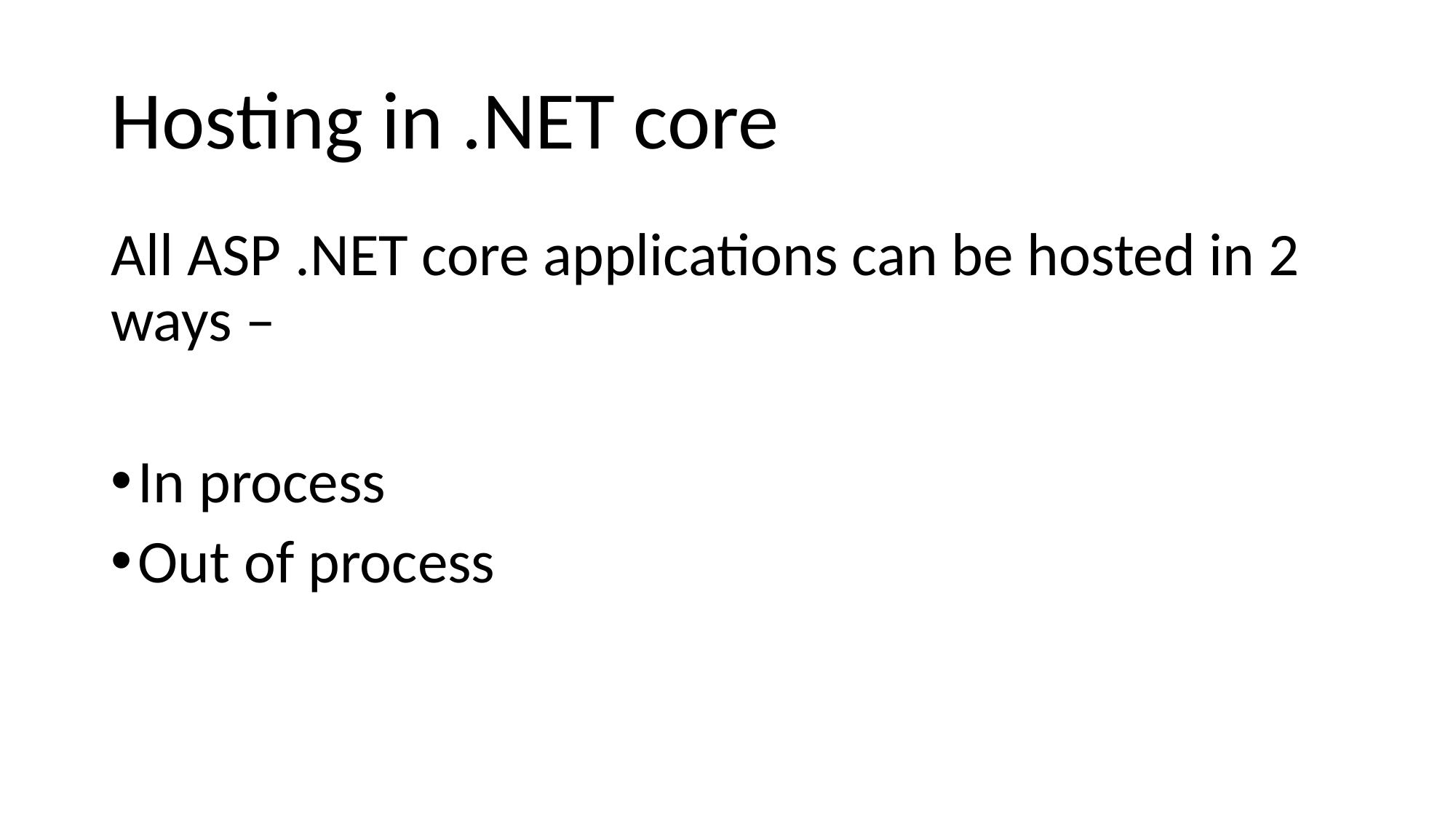

# Hosting in .NET core
All ASP .NET core applications can be hosted in 2 ways –

In process
Out of process